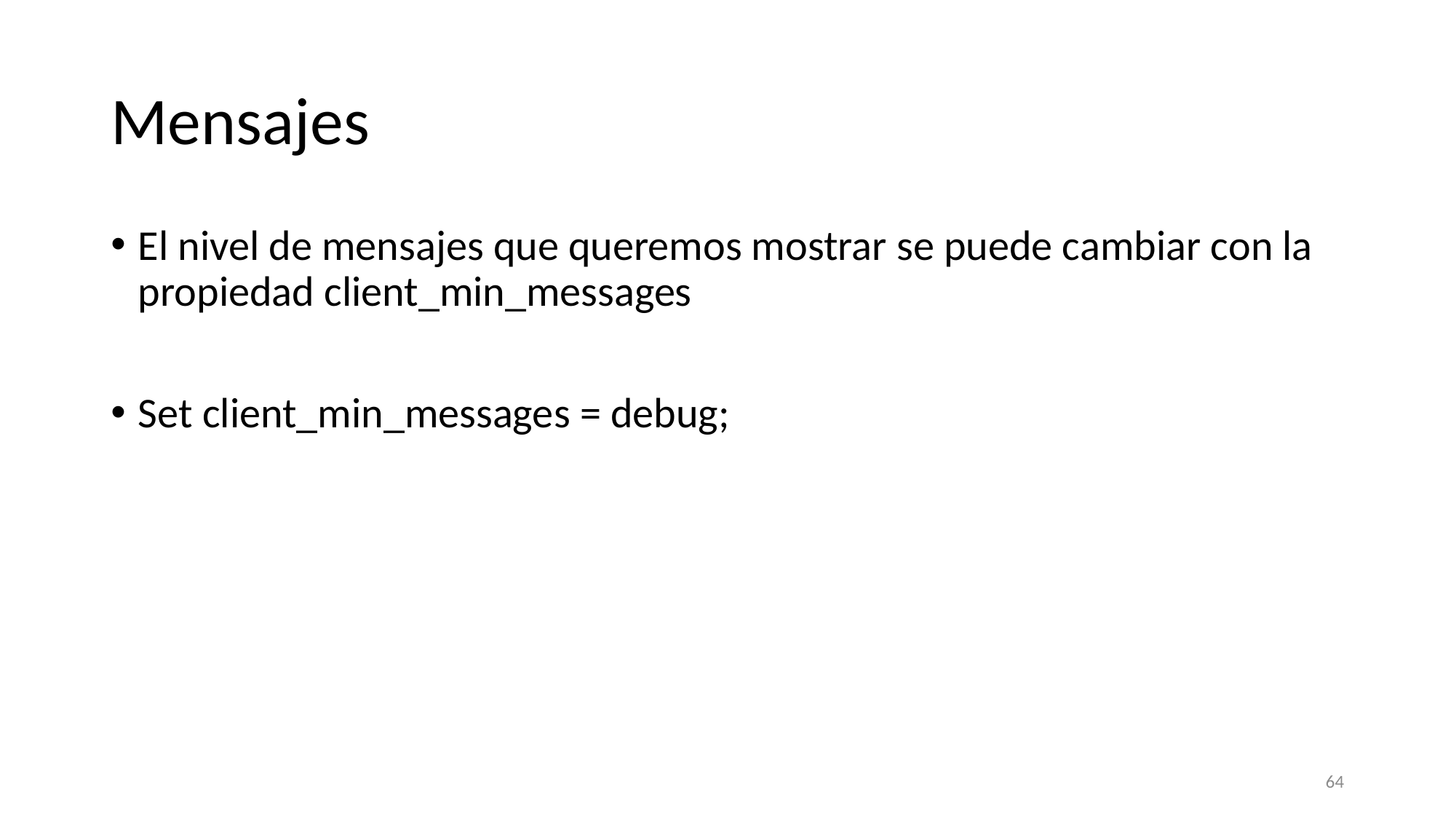

# Mensajes
El nivel de mensajes que queremos mostrar se puede cambiar con la propiedad client_min_messages

Set client_min_messages = debug;
64